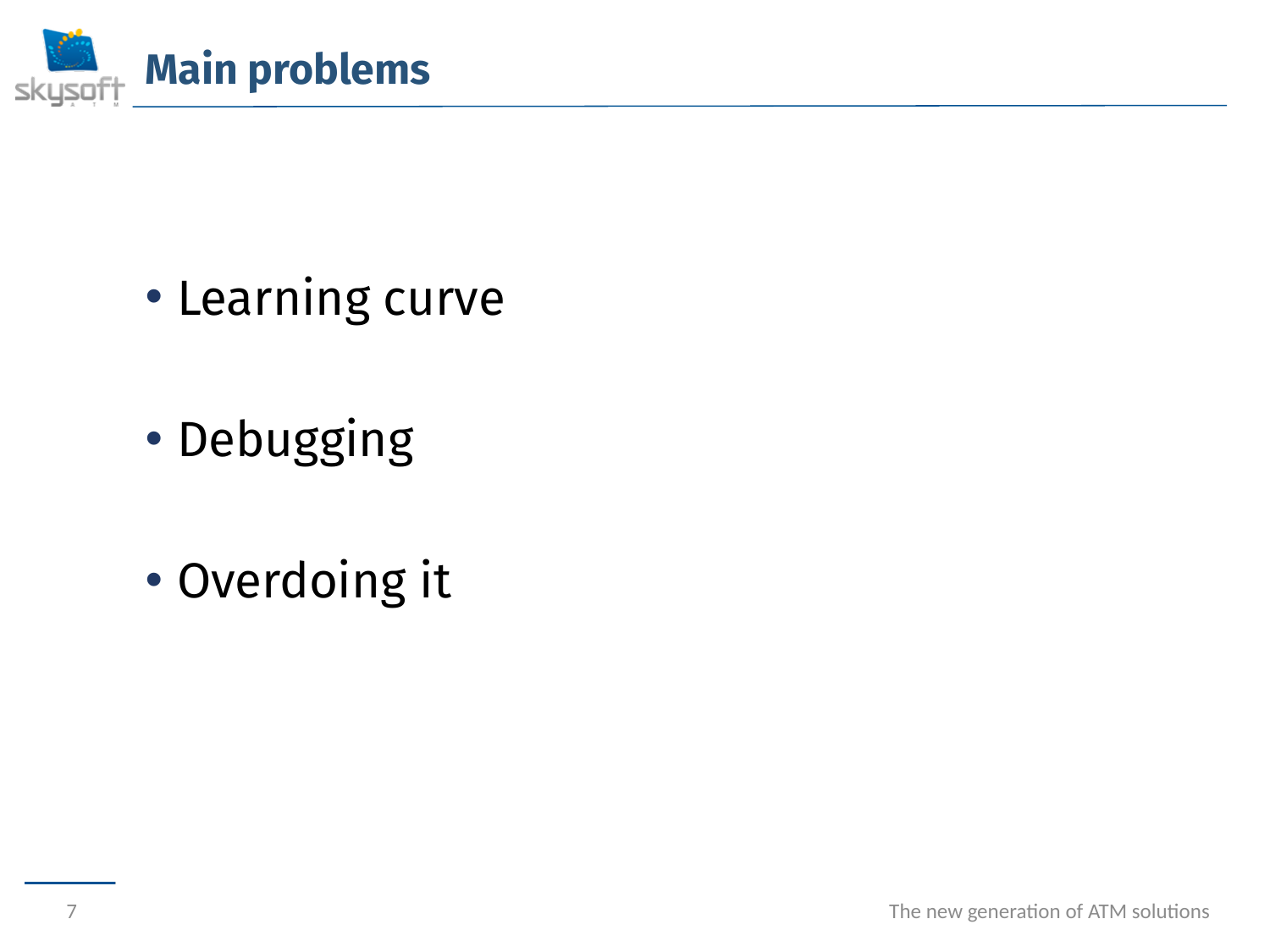

# Main problems

Learning curve

Debugging

Overdoing it
7
The new generation of ATM solutions